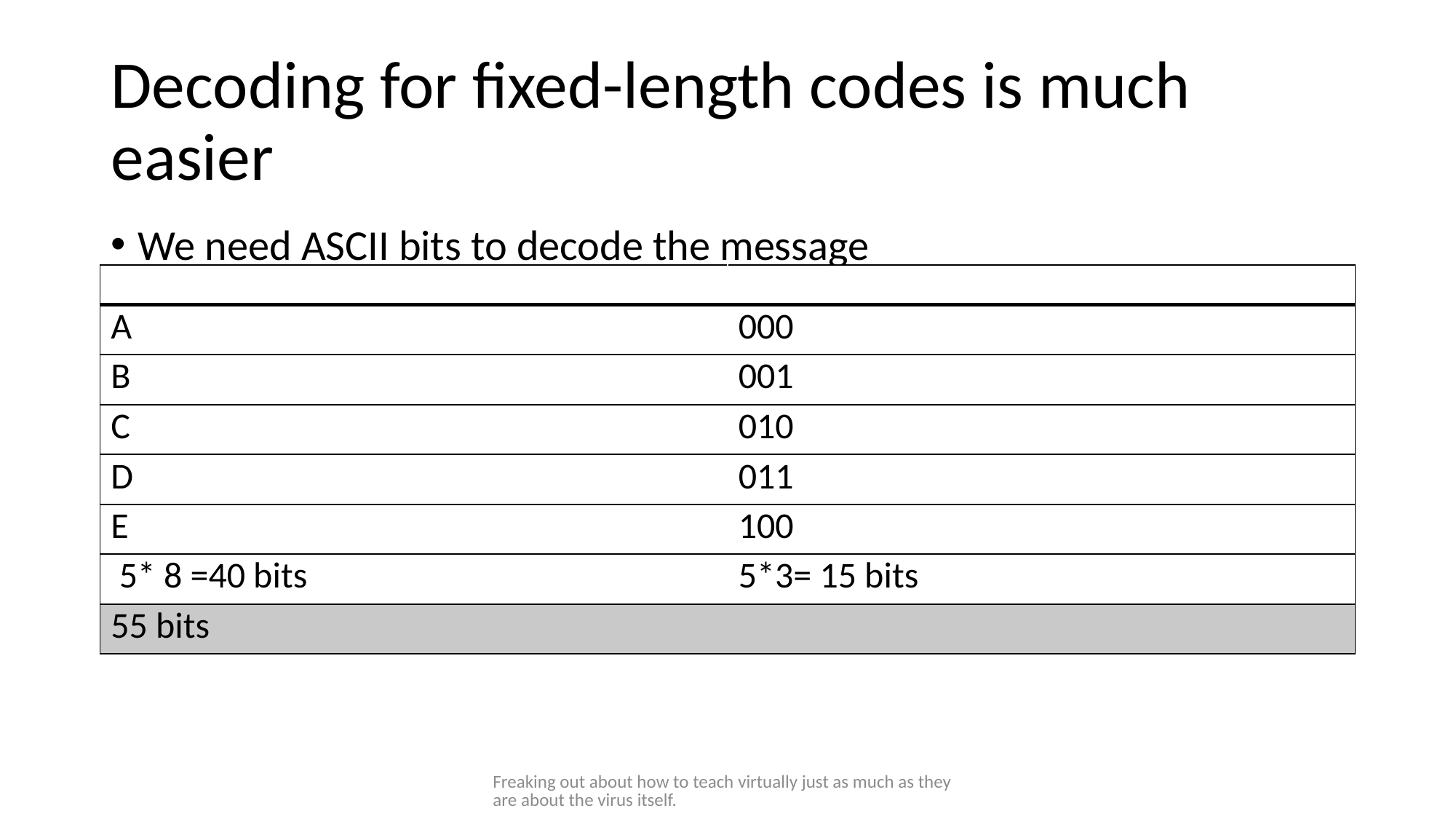

# Decoding for fixed-length codes is much easier
We need ASCII bits to decode the message

5* 8

|  |  |
| --- | --- |
| A | 000 |
| B | 001 |
| C | 010 |
| D | 011 |
| E | 100 |
| 5\* 8 =40 bits | 5\*3= 15 bits |
| 55 bits |  |
Freaking out about how to teach virtually just as much as they are about the virus itself.